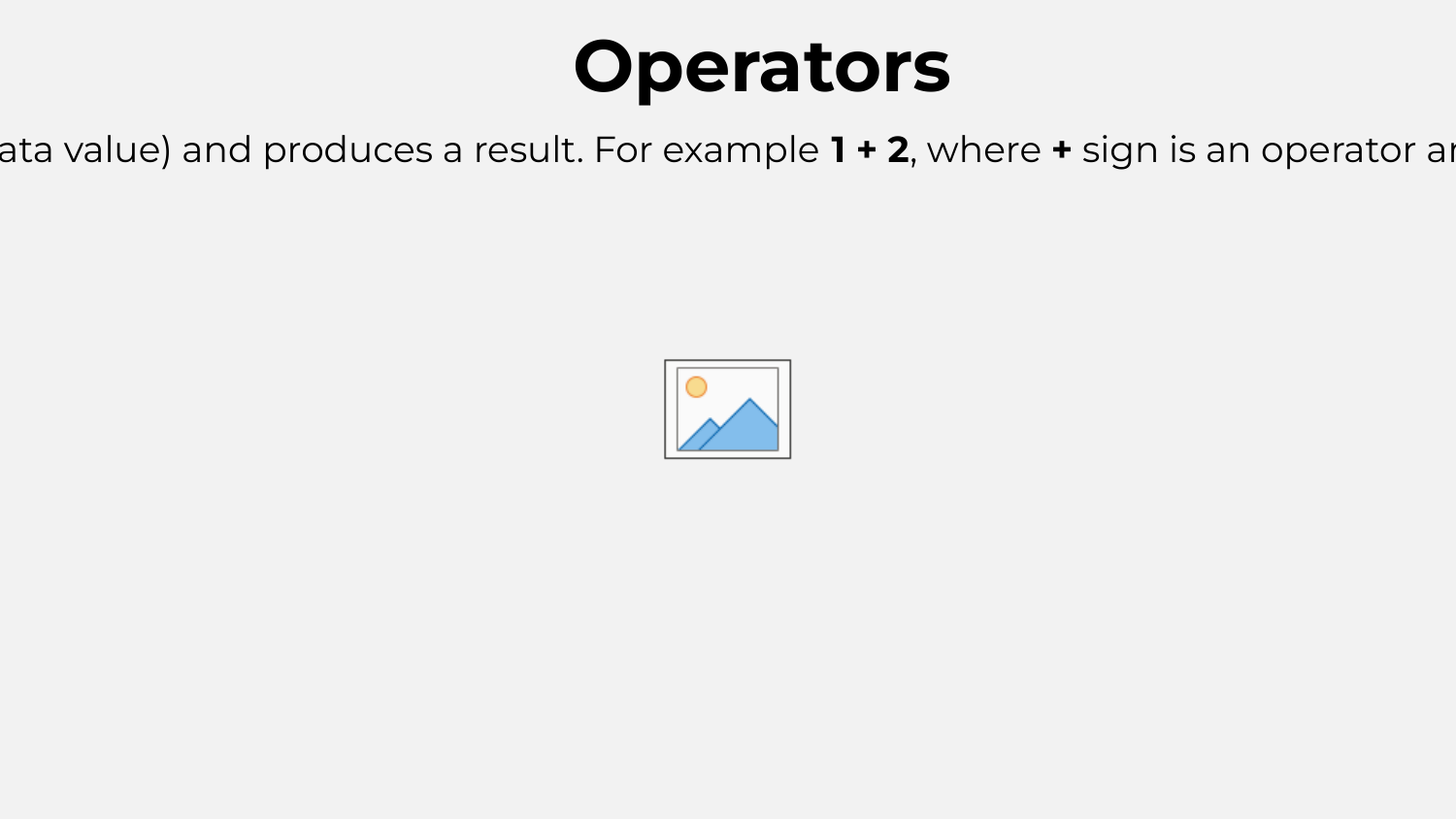

Operators
JavaScript includes operators as in other languages. An operator performs some operation on single or multiple operands (data value) and produces a result. For example 1 + 2, where + sign is an operator and 1 is left operand and 2 is right operand. + operator adds two numeric values and produces a result which is 3 in this case.

Arithmetic Operators
Comparison Operators
Logical Operators
Assignment Operators
Conditional (ternary) Operators